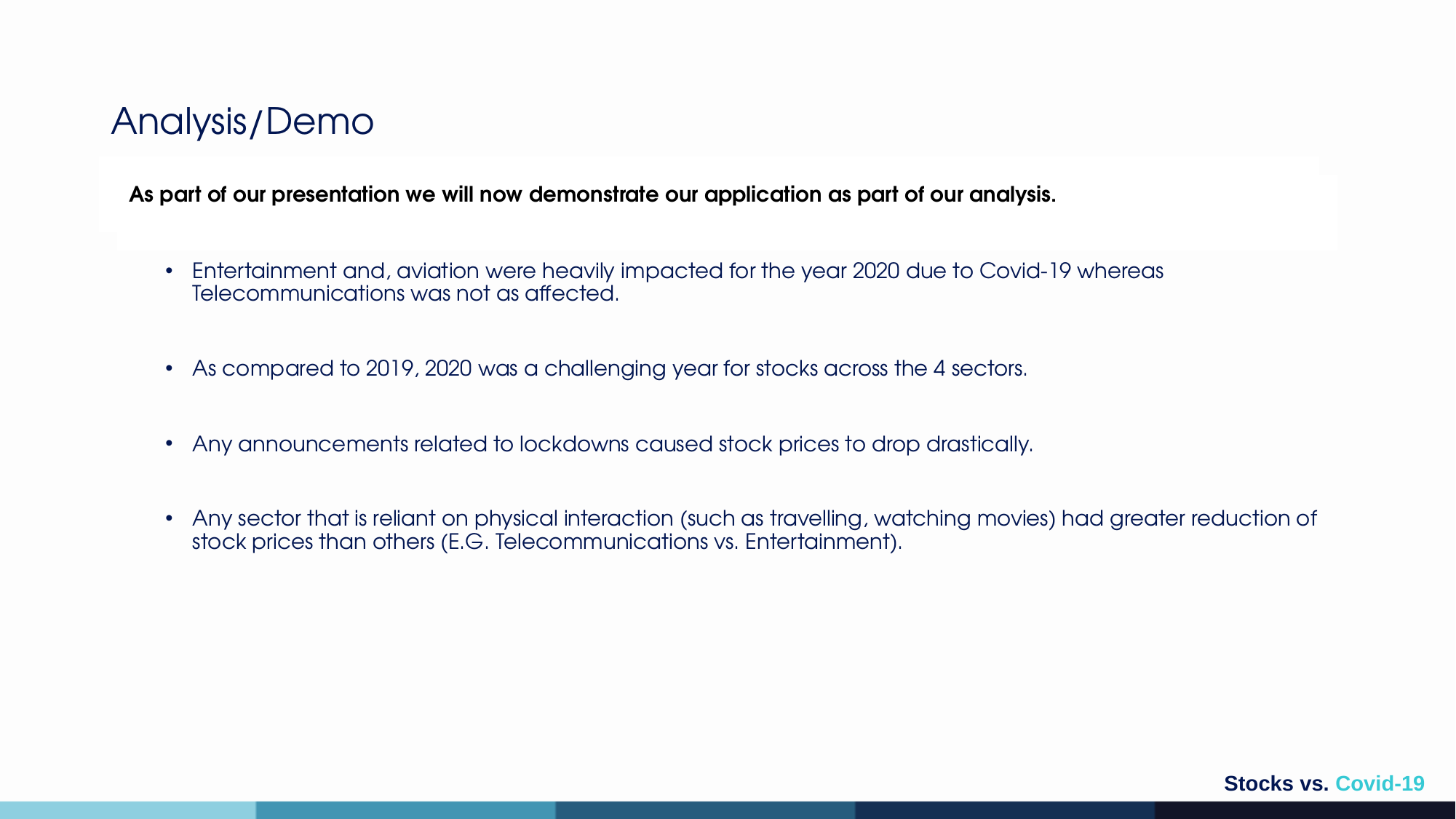

# Analysis/Demo

As part of our presentation we will now demonstrate our application as part of our analysis.

Entertainment and, aviation were heavily impacted for the year 2020 due to Covid-19 whereas Telecommunications was not as affected.

As compared to 2019, 2020 was a challenging year for stocks across the 4 sectors.

Any announcements related to lockdowns caused stock prices to drop drastically.

Any sector that is reliant on physical interaction (such as travelling, watching movies) had greater reduction of stock prices than others (E.G. Telecommunications vs. Entertainment).